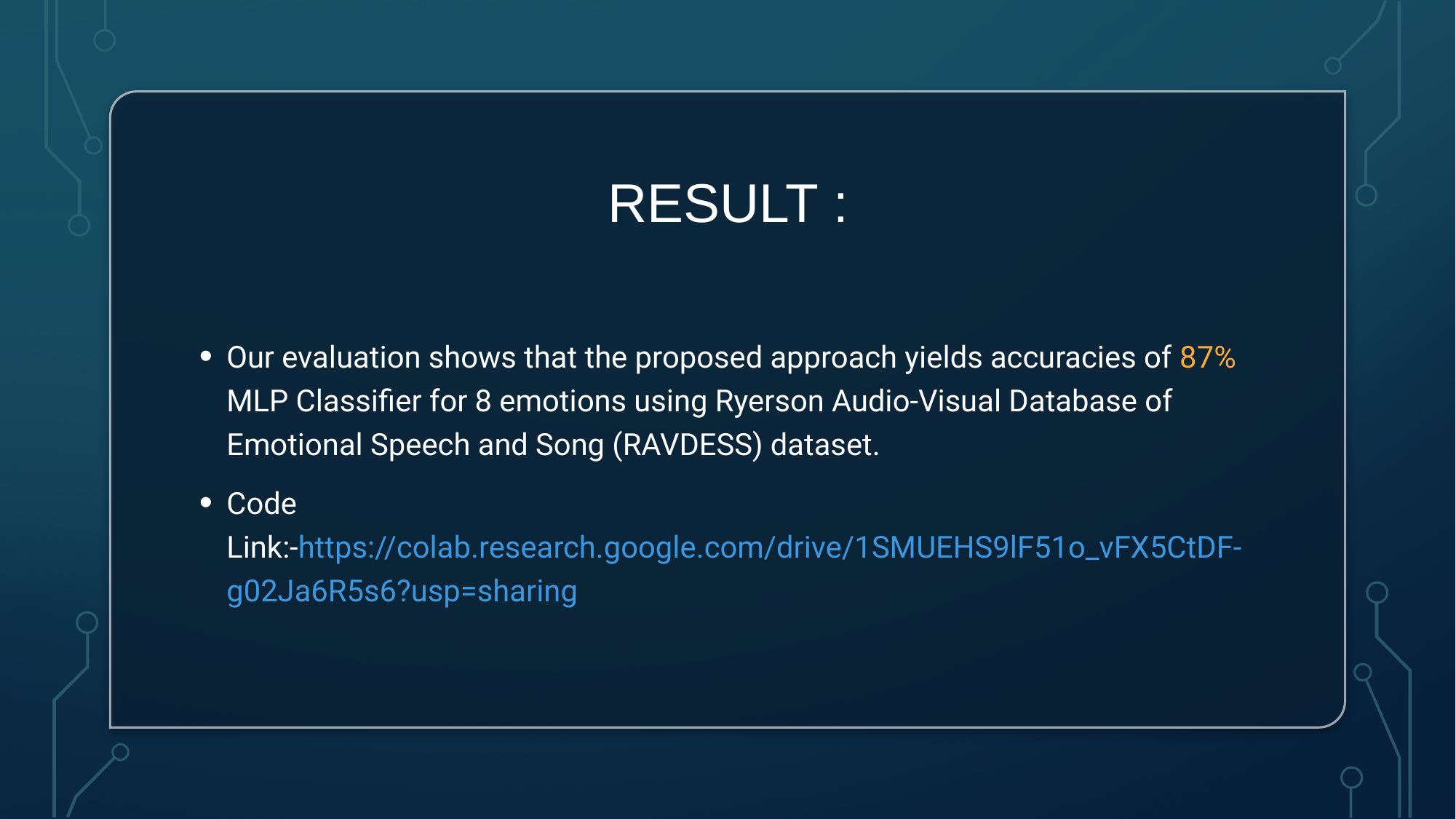

# Result :
Our evaluation shows that the proposed approach yields accuracies of 87% MLP Classifier for 8 emotions using Ryerson Audio-Visual Database of Emotional Speech and Song (RAVDESS) dataset.
Code Link:-https://colab.research.google.com/drive/1SMUEHS9lF51o_vFX5CtDF-g02Ja6R5s6?usp=sharing